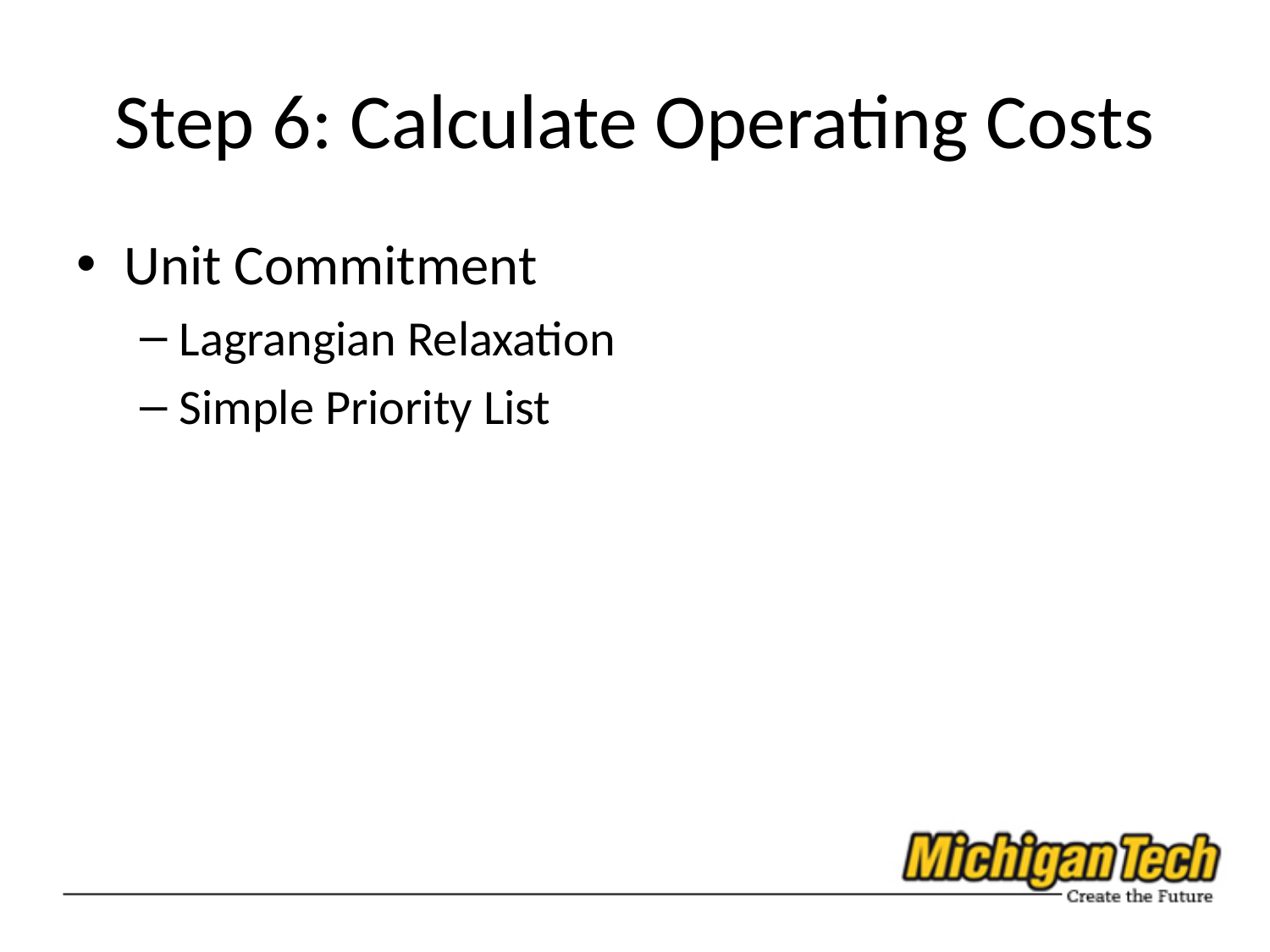

# Step 6: Calculate Operating Costs
Unit Commitment
Lagrangian Relaxation
Simple Priority List